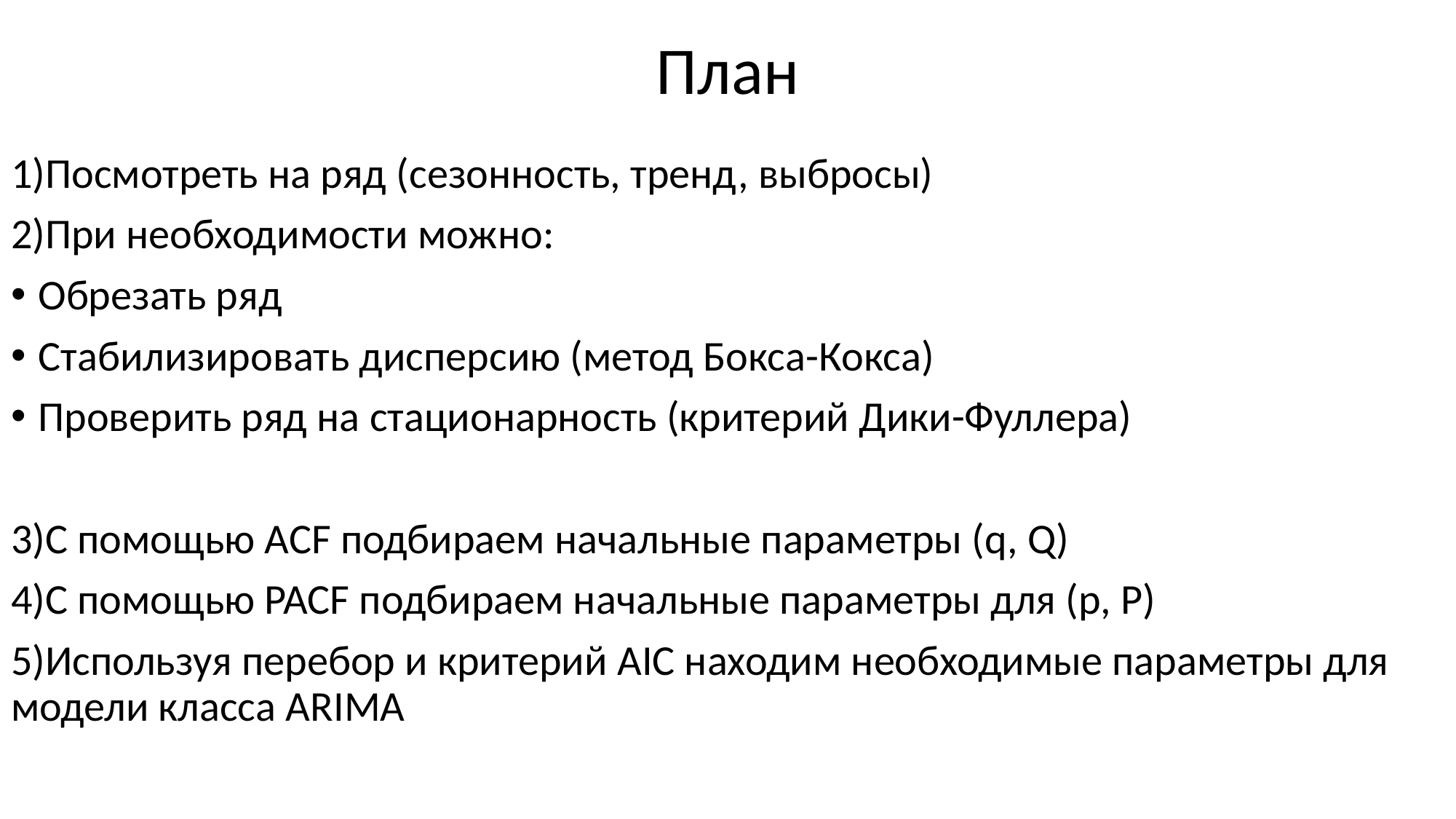

# План
1)Посмотреть на ряд (сезонность, тренд, выбросы)
2)При необходимости можно:
Обрезать ряд
Стабилизировать дисперсию (метод Бокса-Кокса)
Проверить ряд на стационарность (критерий Дики-Фуллера)

3)С помощью ACF подбираем начальные параметры (q, Q)
4)С помощью PACF подбираем начальные параметры для (p, P)
5)Используя перебор и критерий AIC находим необходимые параметры для модели класса ARIMA